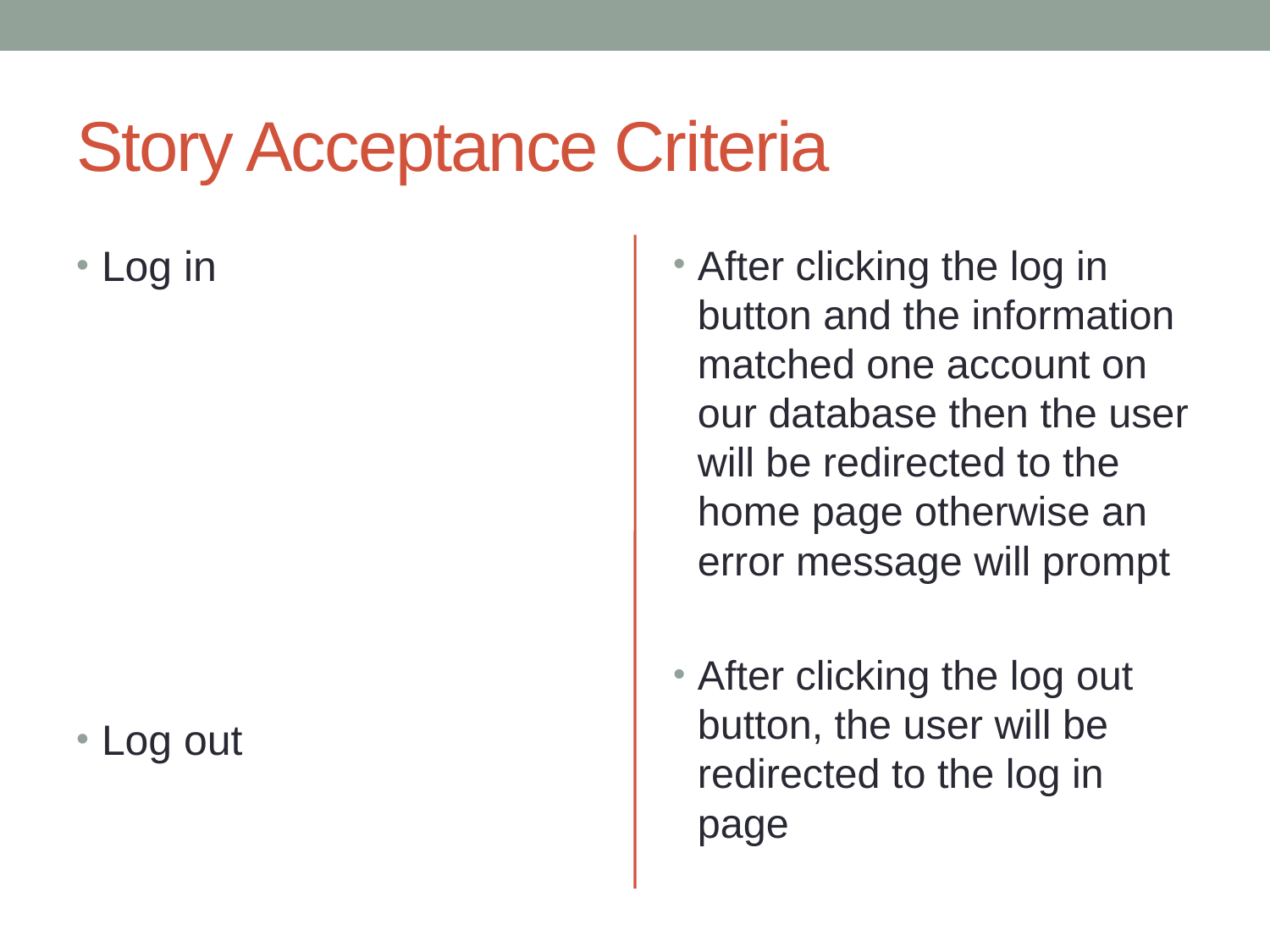

# Story Acceptance Criteria
Log in

Log out
After clicking the log in button and the information matched one account on our database then the user will be redirected to the home page otherwise an error message will prompt

After clicking the log out button, the user will be redirected to the log in page